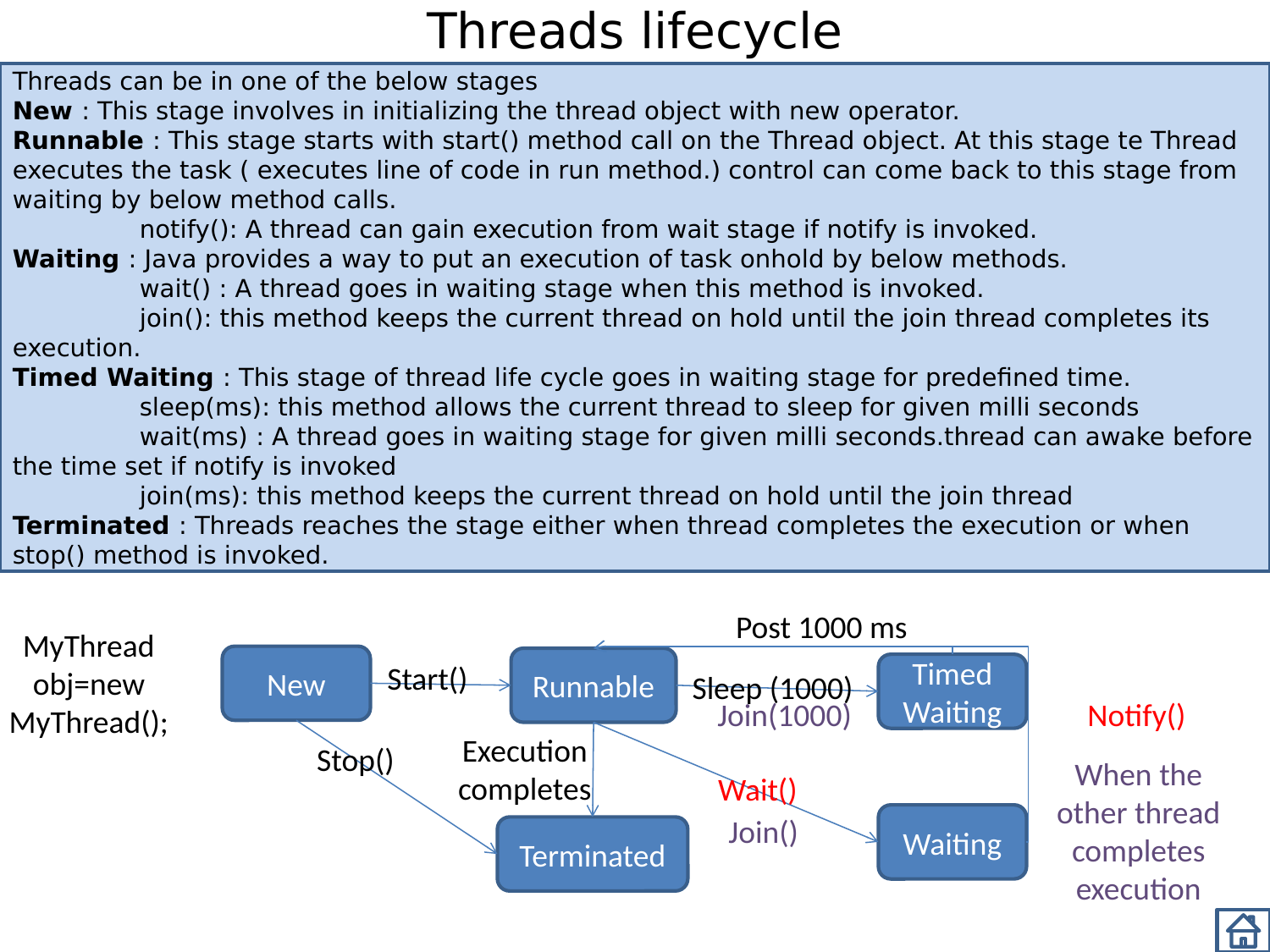

# Threads lifecycle
Threads can be in one of the below stages
New : This stage involves in initializing the thread object with new operator.
Runnable : This stage starts with start() method call on the Thread object. At this stage te Thread executes the task ( executes line of code in run method.) control can come back to this stage from waiting by below method calls.
	notify(): A thread can gain execution from wait stage if notify is invoked.
Waiting : Java provides a way to put an execution of task onhold by below methods.
	wait() : A thread goes in waiting stage when this method is invoked.
	join(): this method keeps the current thread on hold until the join thread completes its execution.
Timed Waiting : This stage of thread life cycle goes in waiting stage for predefined time.
	sleep(ms): this method allows the current thread to sleep for given milli seconds
	wait(ms) : A thread goes in waiting stage for given milli seconds.thread can awake before the time set if notify is invoked
	join(ms): this method keeps the current thread on hold until the join thread
Terminated : Threads reaches the stage either when thread completes the execution or when stop() method is invoked.
Post 1000 ms
New
Runnable
Timed Waiting
Start()
MyThread obj=new MyThread();
Sleep (1000)
Join(1000)
Notify()
Stop()
Execution
completes
Wait()
Waiting
Join()
When the other thread completes execution
Terminated